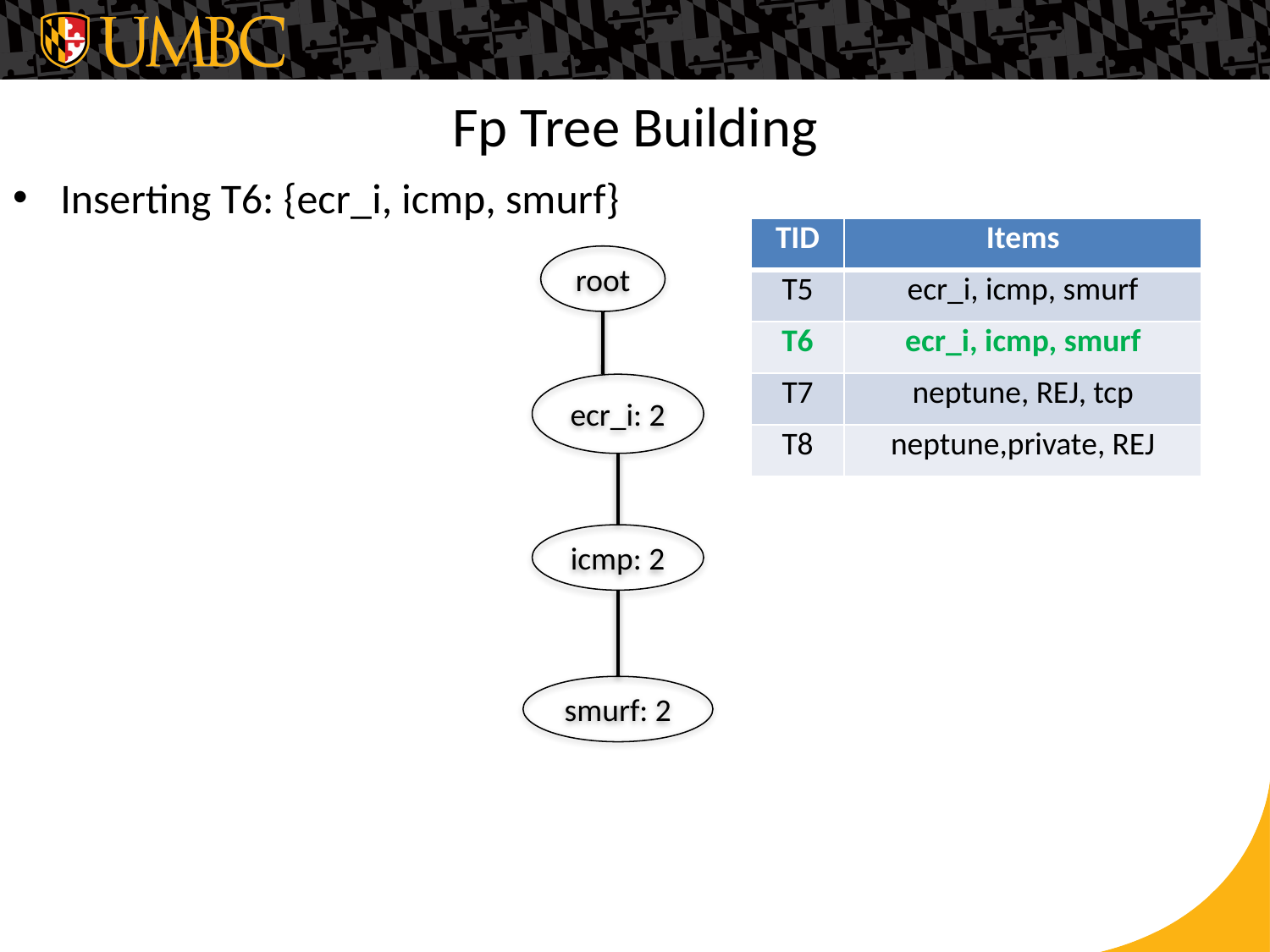

# Fp Tree Building
Inserting T6: {ecr_i, icmp, smurf}
| TID | Items |
| --- | --- |
| T5 | ecr\_i, icmp, smurf |
| T6 | ecr\_i, icmp, smurf |
| T7 | neptune, REJ, tcp |
| T8 | neptune,private, REJ |
root
ecr_i: 2
icmp: 2
smurf: 2